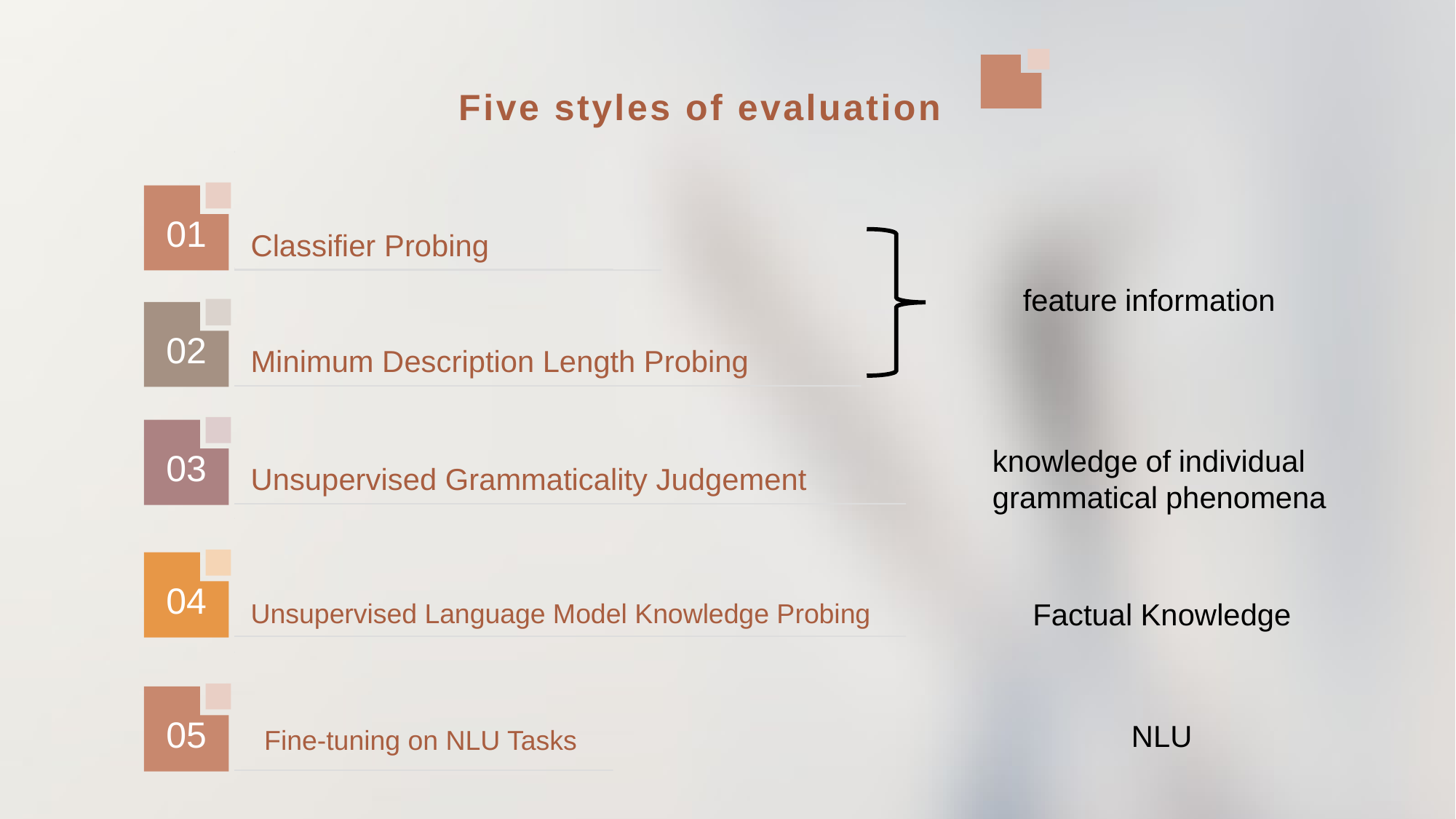

Five styles of evaluation

01
Classifier Probing

Minimum Description Length Probing

02
feature information
Unsupervised Grammaticality Judgement

03
knowledge of individual grammatical phenomena
Unsupervised Language Model Knowledge Probing

04
Factual Knowledge

05
NLU
Fine-tuning on NLU Tasks